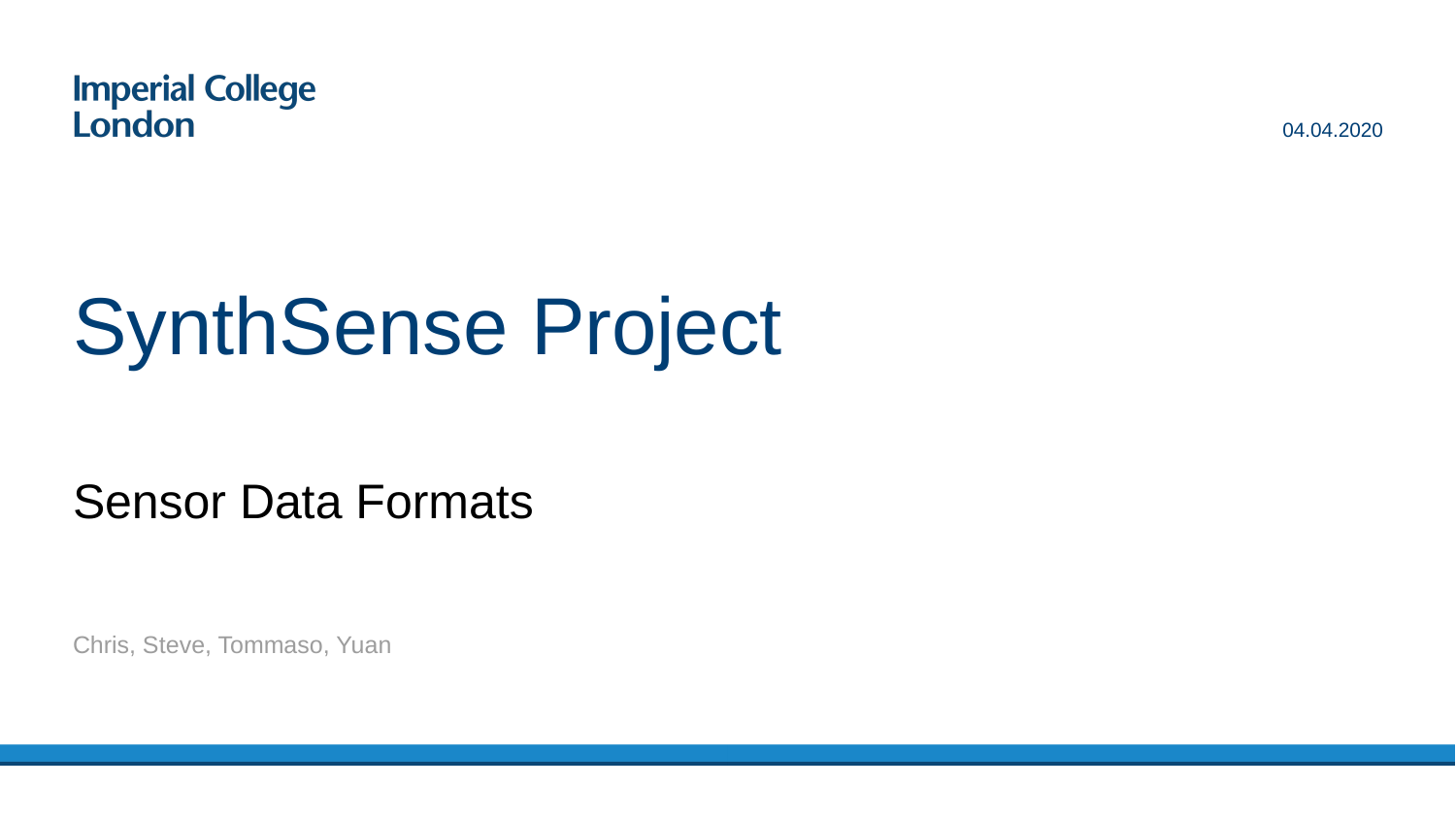

04.04.2020
# SynthSense Project
Sensor Data Formats
Chris, Steve, Tommaso, Yuan